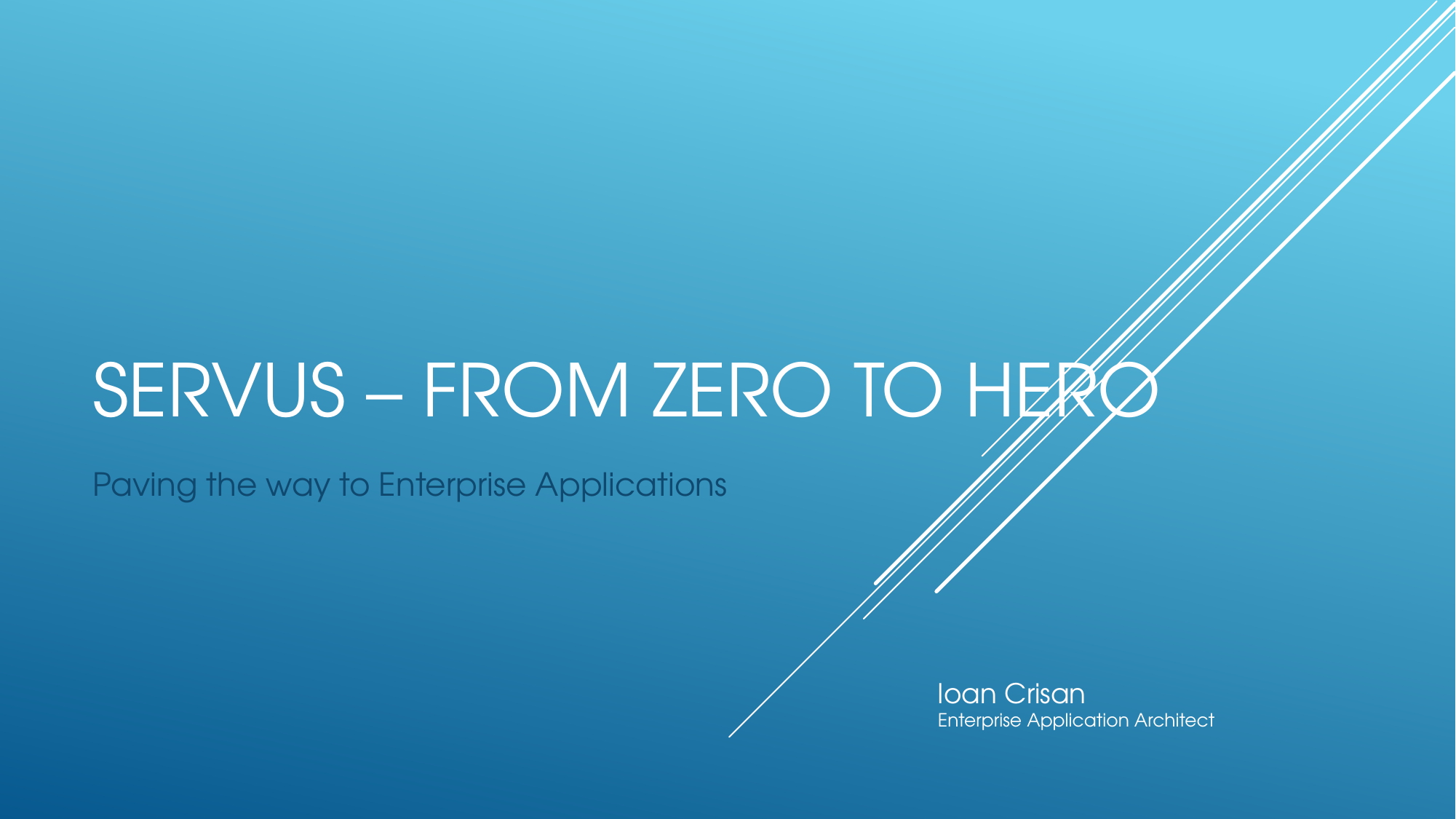

# Servus – From Zero To Hero
Paving the way to Enterprise Applications
Ioan Crisan
Enterprise Application Architect